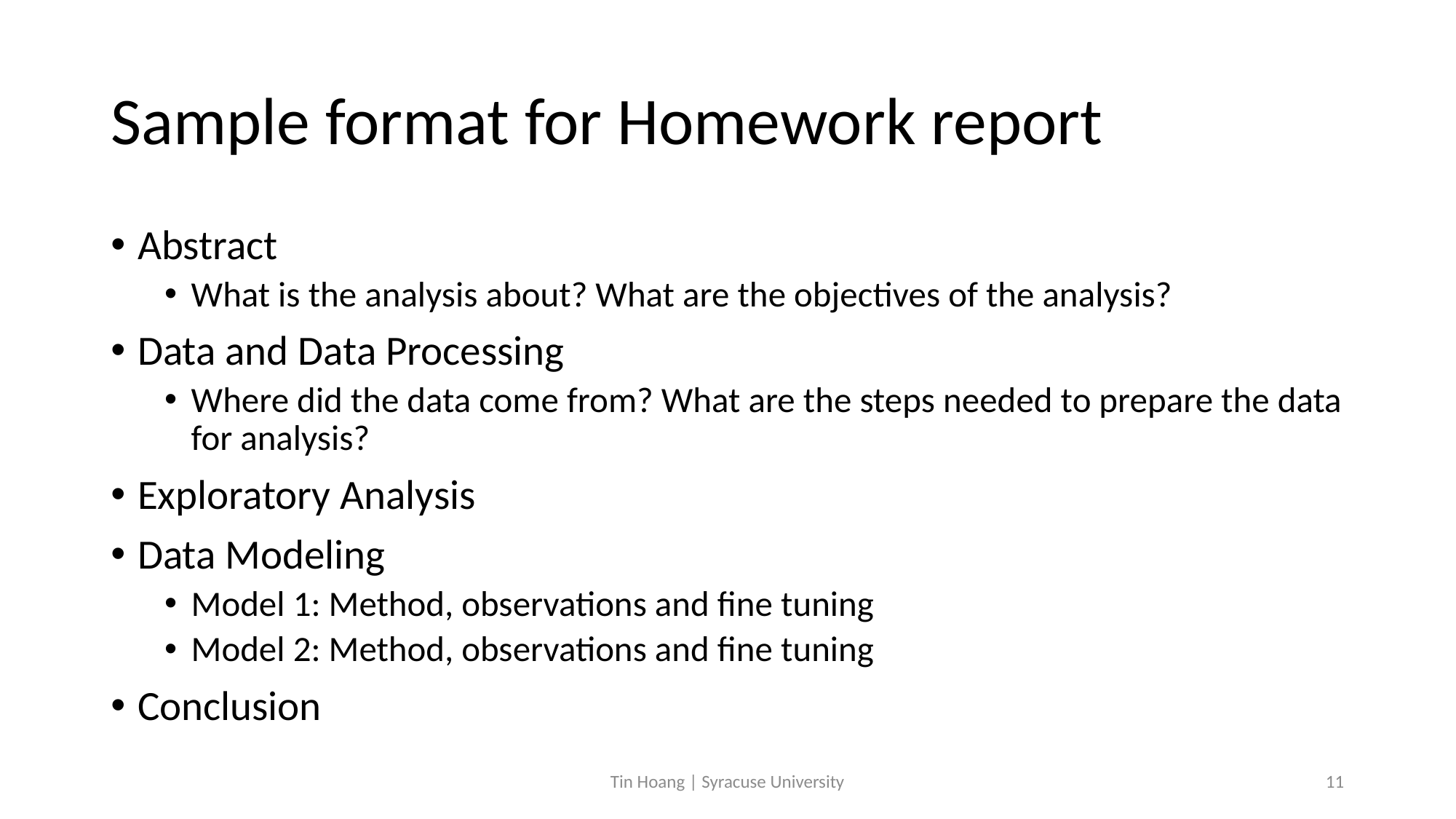

# Sample format for Homework report
Abstract
What is the analysis about? What are the objectives of the analysis?
Data and Data Processing
Where did the data come from? What are the steps needed to prepare the data for analysis?
Exploratory Analysis
Data Modeling
Model 1: Method, observations and fine tuning
Model 2: Method, observations and fine tuning
Conclusion
Tin Hoang | Syracuse University
11